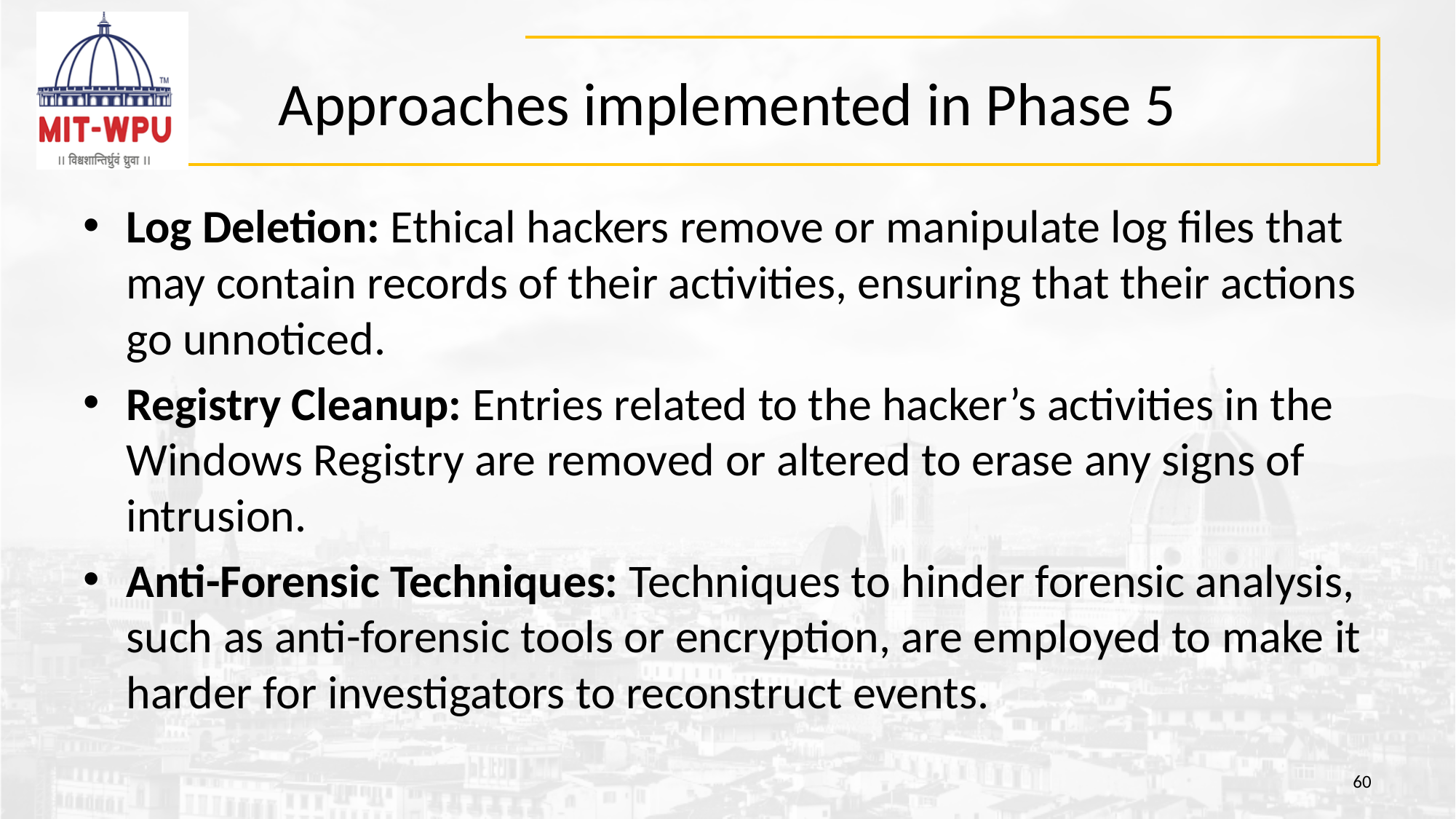

# Approaches implemented in Phase 5
Log Deletion: Ethical hackers remove or manipulate log files that may contain records of their activities, ensuring that their actions go unnoticed.
Registry Cleanup: Entries related to the hacker’s activities in the Windows Registry are removed or altered to erase any signs of intrusion.
Anti-Forensic Techniques: Techniques to hinder forensic analysis, such as anti-forensic tools or encryption, are employed to make it harder for investigators to reconstruct events.

60